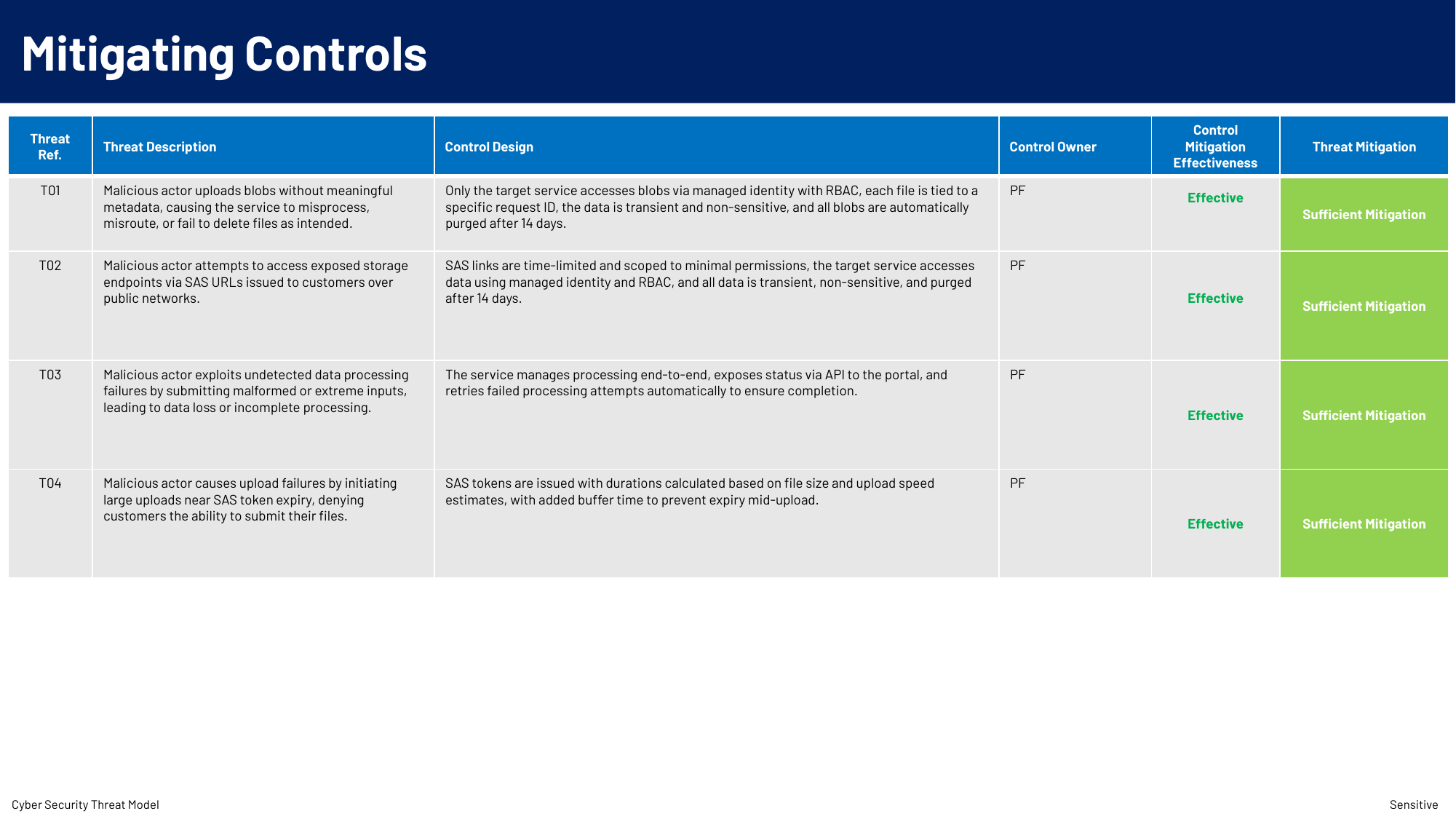

Mitigating Controls
| Threat Ref. | Threat Description | Control Design | Control Owner | Control Mitigation Effectiveness | Threat Mitigation |
| --- | --- | --- | --- | --- | --- |
| T01 | Malicious actor uploads blobs without meaningful metadata, causing the service to misprocess, misroute, or fail to delete files as intended. | Only the target service accesses blobs via managed identity with RBAC, each file is tied to a specific request ID, the data is transient and non-sensitive, and all blobs are automatically purged after 14 days. | PF | Effective | Sufficient Mitigation |
| T02 | Malicious actor attempts to access exposed storage endpoints via SAS URLs issued to customers over public networks. | SAS links are time-limited and scoped to minimal permissions, the target service accesses data using managed identity and RBAC, and all data is transient, non-sensitive, and purged after 14 days. | PF | Effective | Sufficient Mitigation |
| T03 | Malicious actor exploits undetected data processing failures by submitting malformed or extreme inputs, leading to data loss or incomplete processing. | The service manages processing end-to-end, exposes status via API to the portal, and retries failed processing attempts automatically to ensure completion. | PF | Effective | Sufficient Mitigation |
| T04 | Malicious actor causes upload failures by initiating large uploads near SAS token expiry, denying customers the ability to submit their files. | SAS tokens are issued with durations calculated based on file size and upload speed estimates, with added buffer time to prevent expiry mid-upload. | PF | Effective | Sufficient Mitigation |
Cyber Security Threat Model	Sensitive